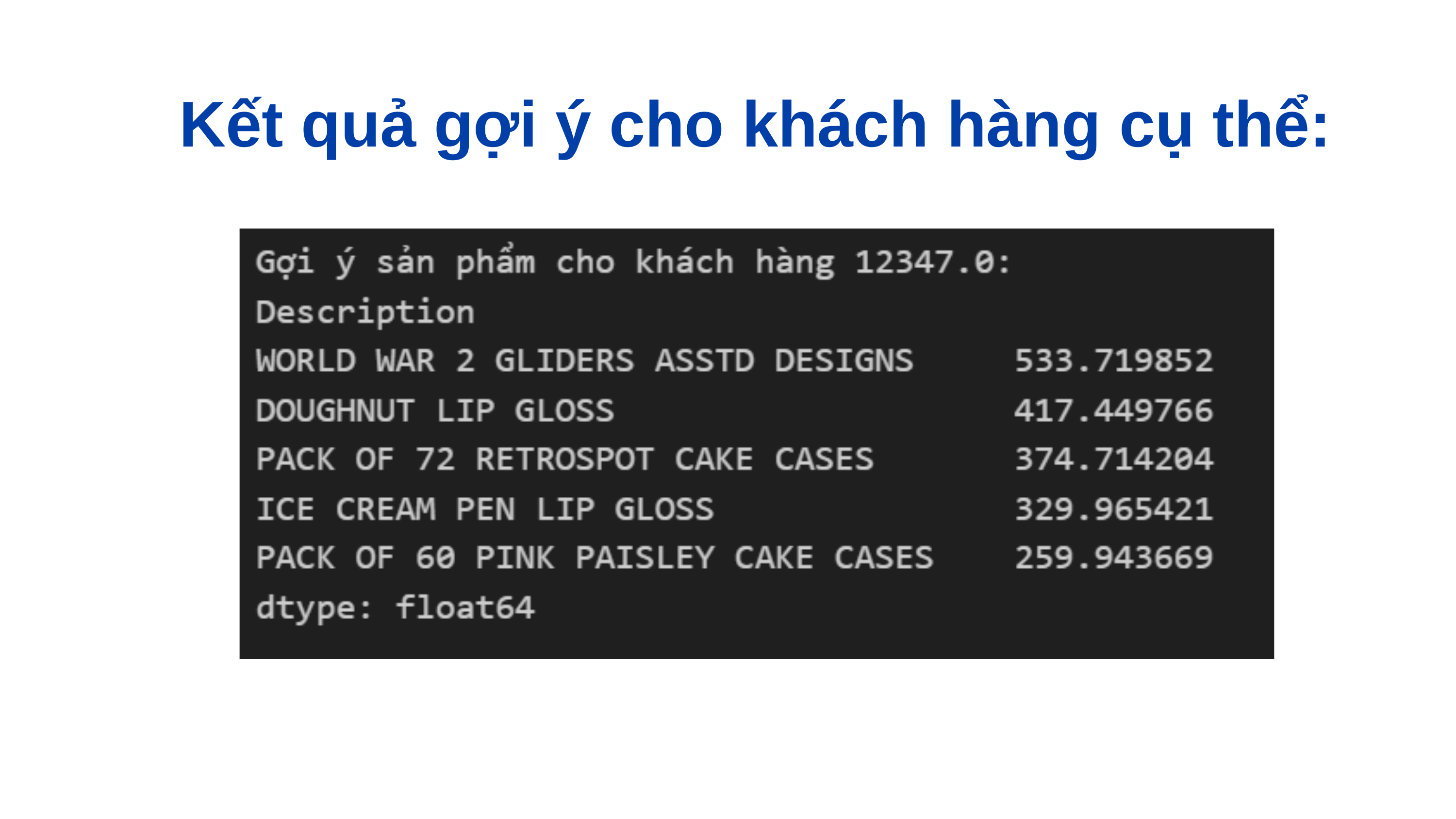

Kết quả gợi ý cho khách hàng cụ thể: